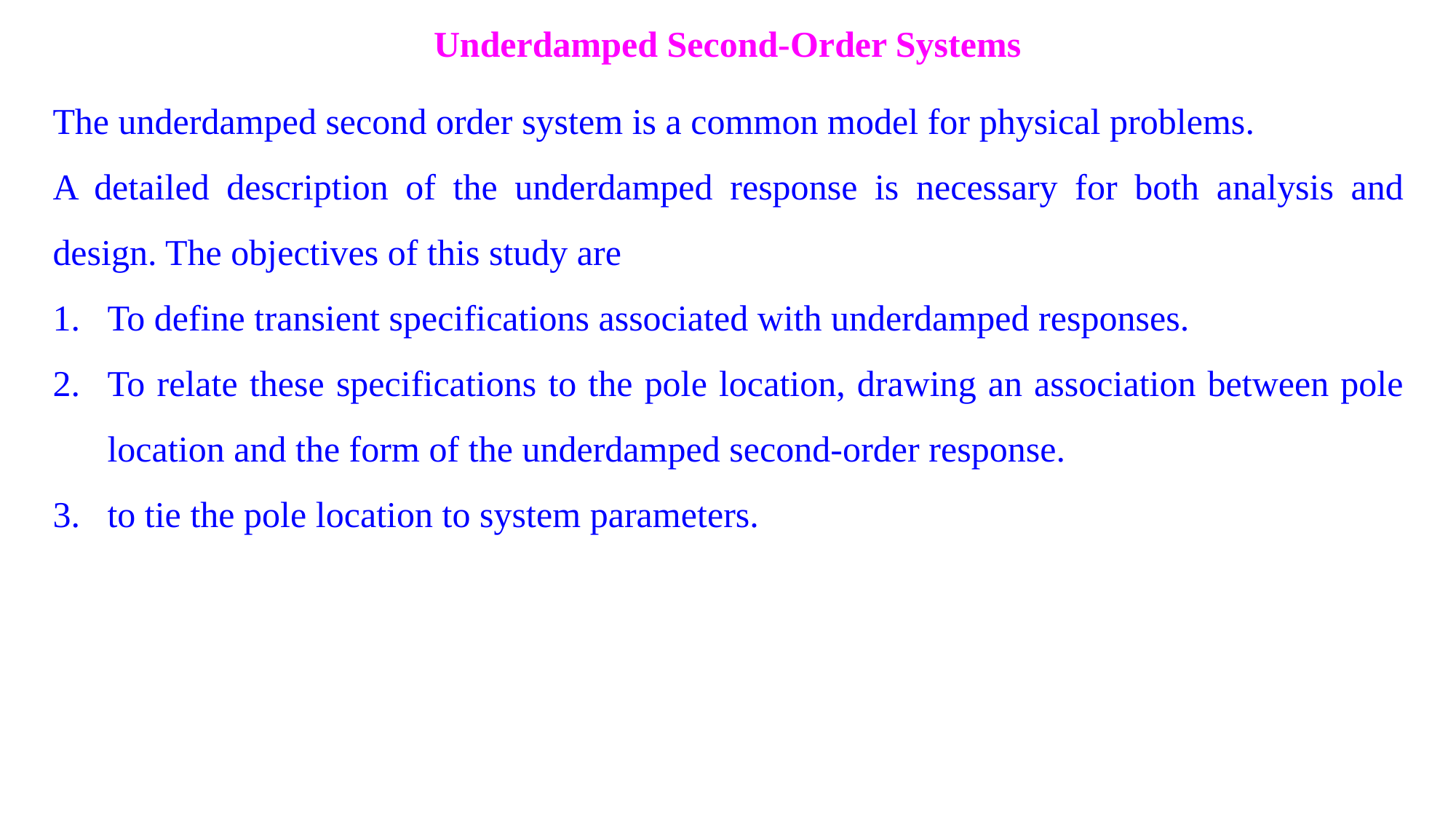

Underdamped Second-Order Systems
The underdamped second order system is a common model for physical problems.
A detailed description of the underdamped response is necessary for both analysis and design. The objectives of this study are
To define transient specifications associated with underdamped responses.
To relate these specifications to the pole location, drawing an association between pole location and the form of the underdamped second-order response.
to tie the pole location to system parameters.